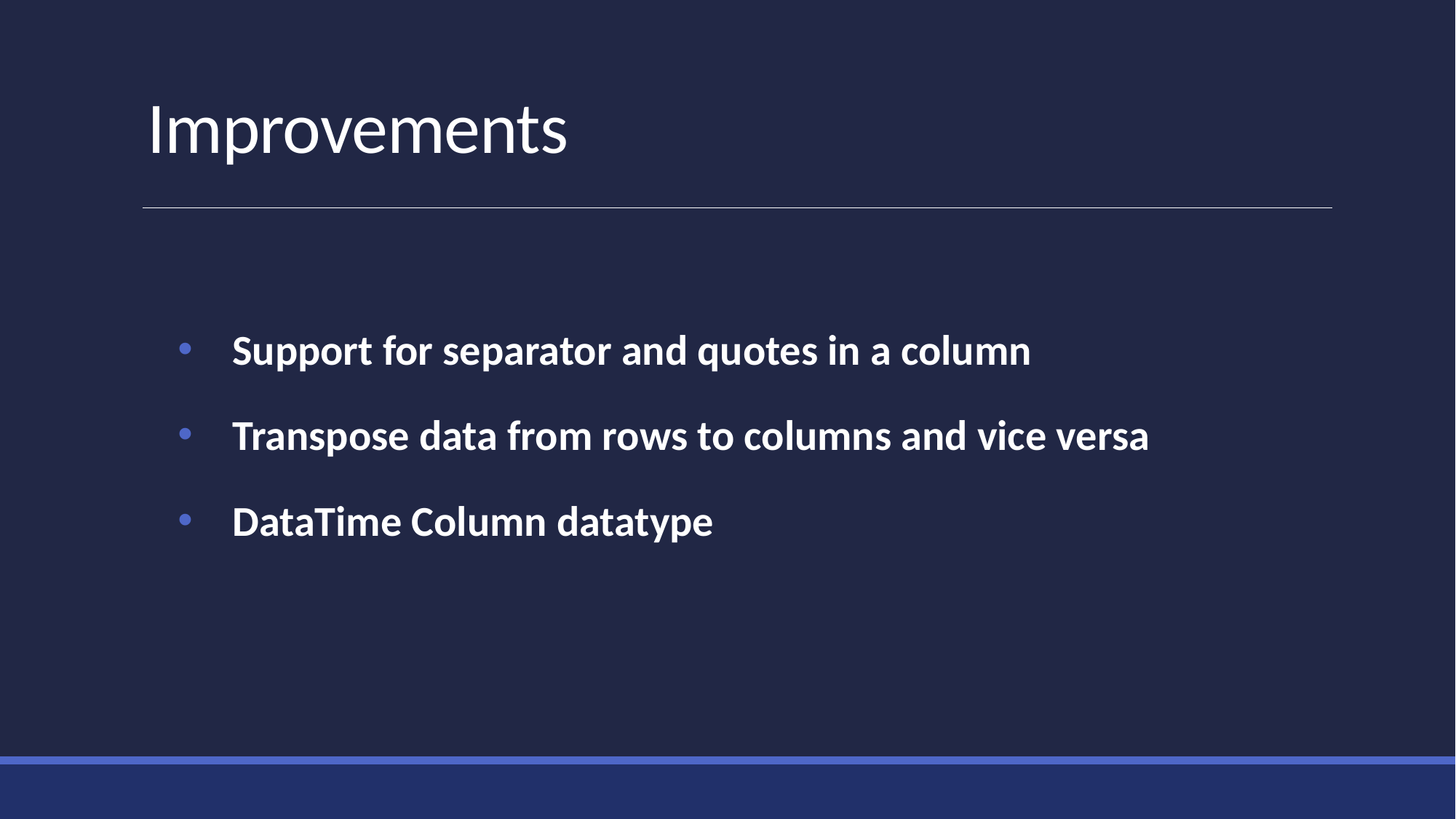

# Improvements
Support for separator and quotes in a column
Transpose data from rows to columns and vice versa
DataTime Column datatype